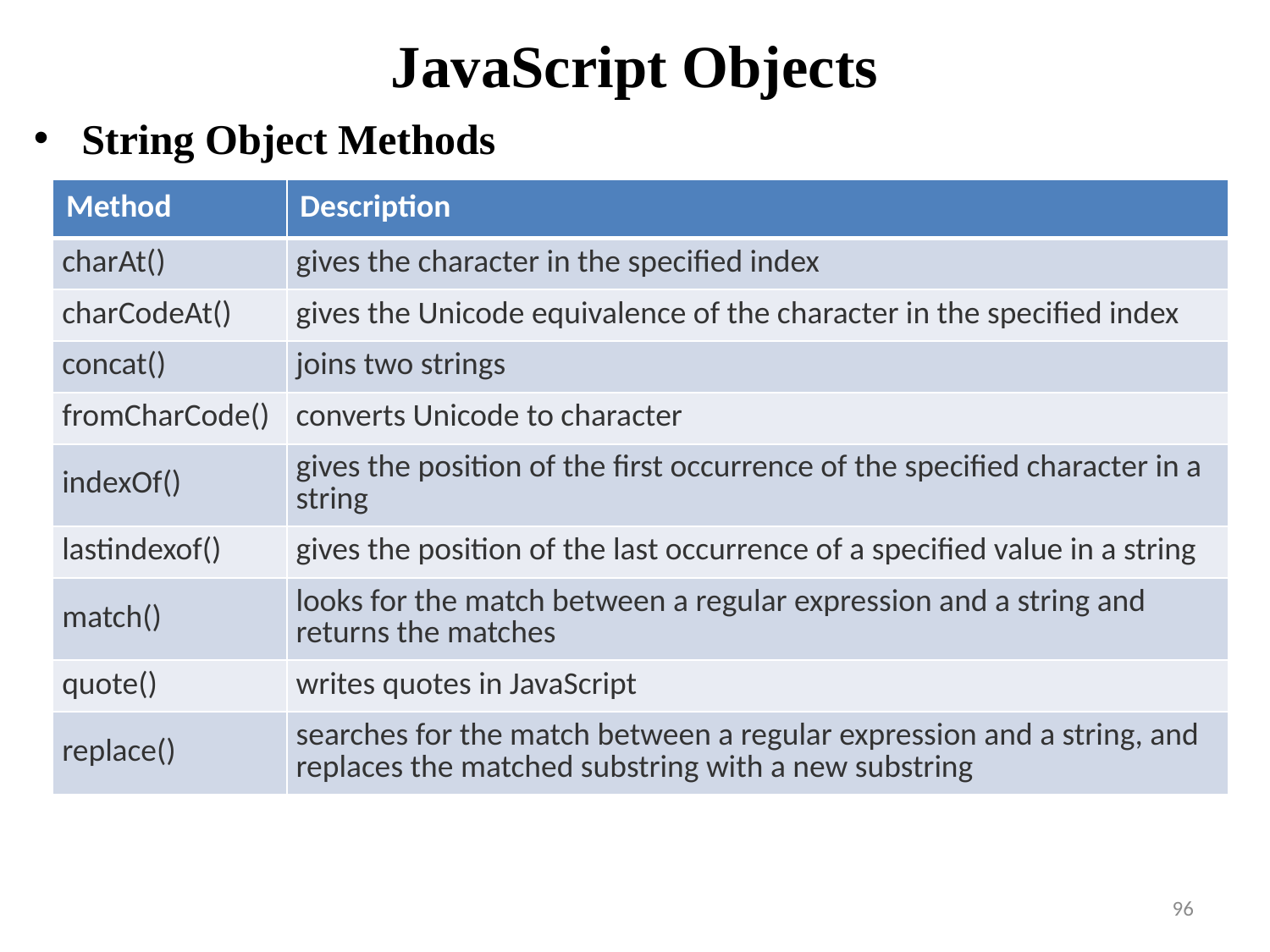

# JavaScript Objects
String Object Methods

| Method | Description |
| --- | --- |
| charAt() | gives the character in the specified index |
| charCodeAt() | gives the Unicode equivalence of the character in the specified index |
| concat() | joins two strings |
| fromCharCode() | converts Unicode to character |
| indexOf() | gives the position of the first occurrence of the specified character in a string |
| lastindexof() | gives the position of the last occurrence of a specified value in a string |
| match() | looks for the match between a regular expression and a string and returns the matches |
| quote() | writes quotes in JavaScript |
| replace() | searches for the match between a regular expression and a string, and replaces the matched substring with a new substring |

96